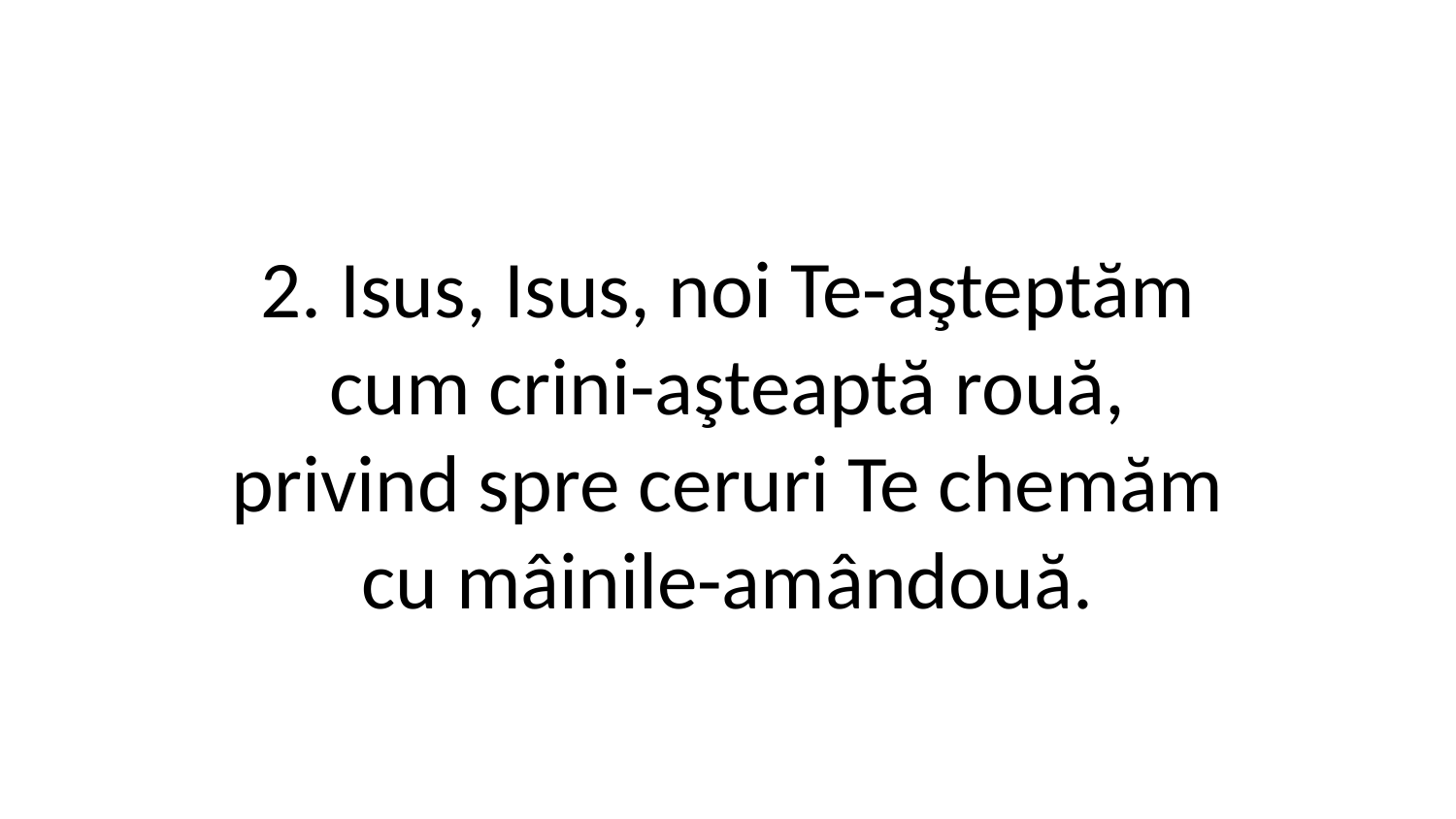

2. Isus, Isus, noi Te-aşteptăm
cum crini-aşteaptă rouă,
privind spre ceruri Te chemăm
cu mâinile-amândouă.